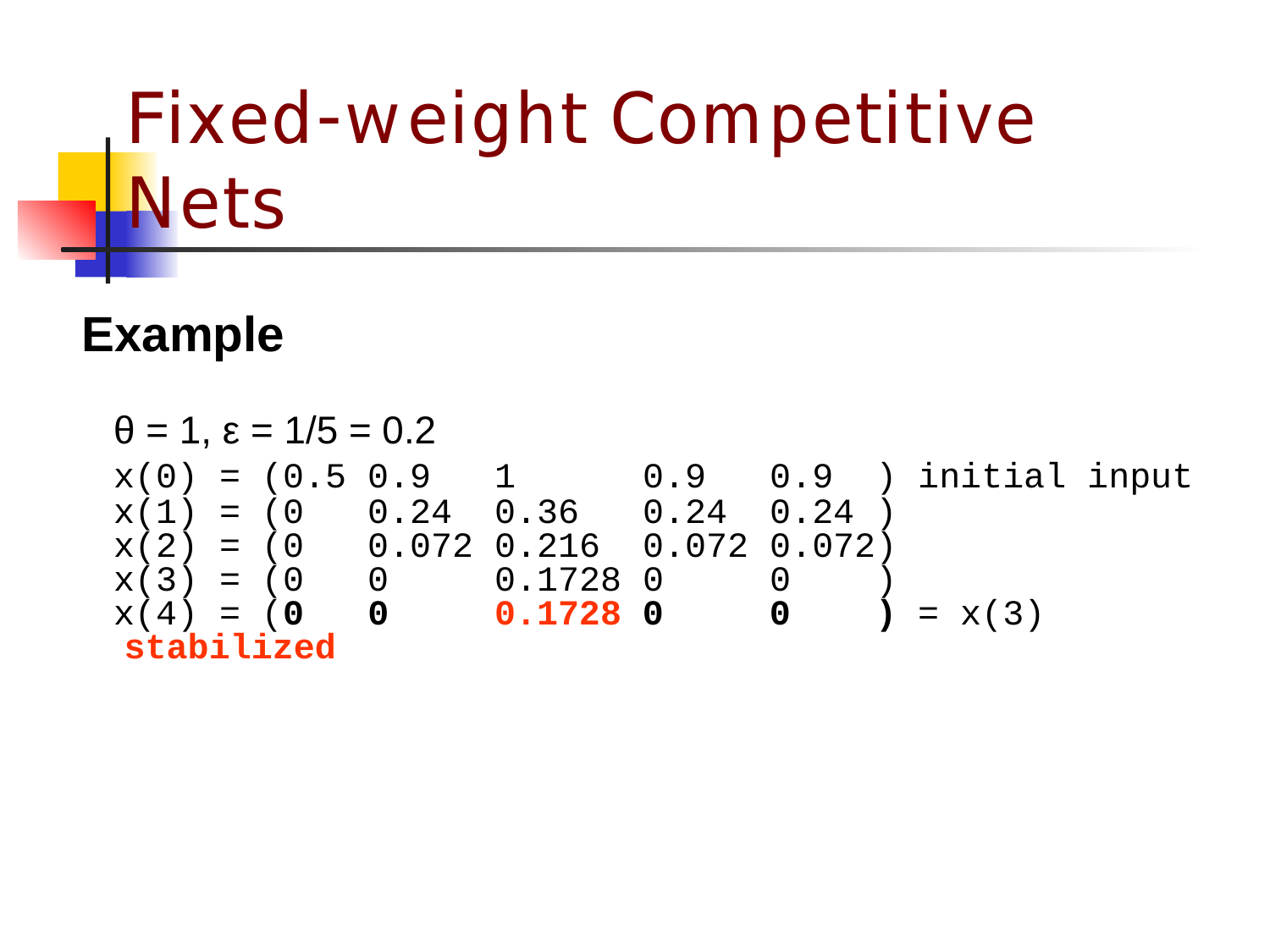

#
Fixed-weight Competitive Nets
Example

	θ = 1, ε = 1/5 = 0.2
	x(0) = (0.5 0.9   1      0.9   0.9  ) initial input
	x(1) = (0   0.24  0.36   0.24  0.24 )
	x(2) = (0   0.072 0.216  0.072 0.072)
	x(3) = (0   0     0.1728 0     0    )
	x(4) = (0   0     0.1728 0     0    ) = x(3)
  stabilized